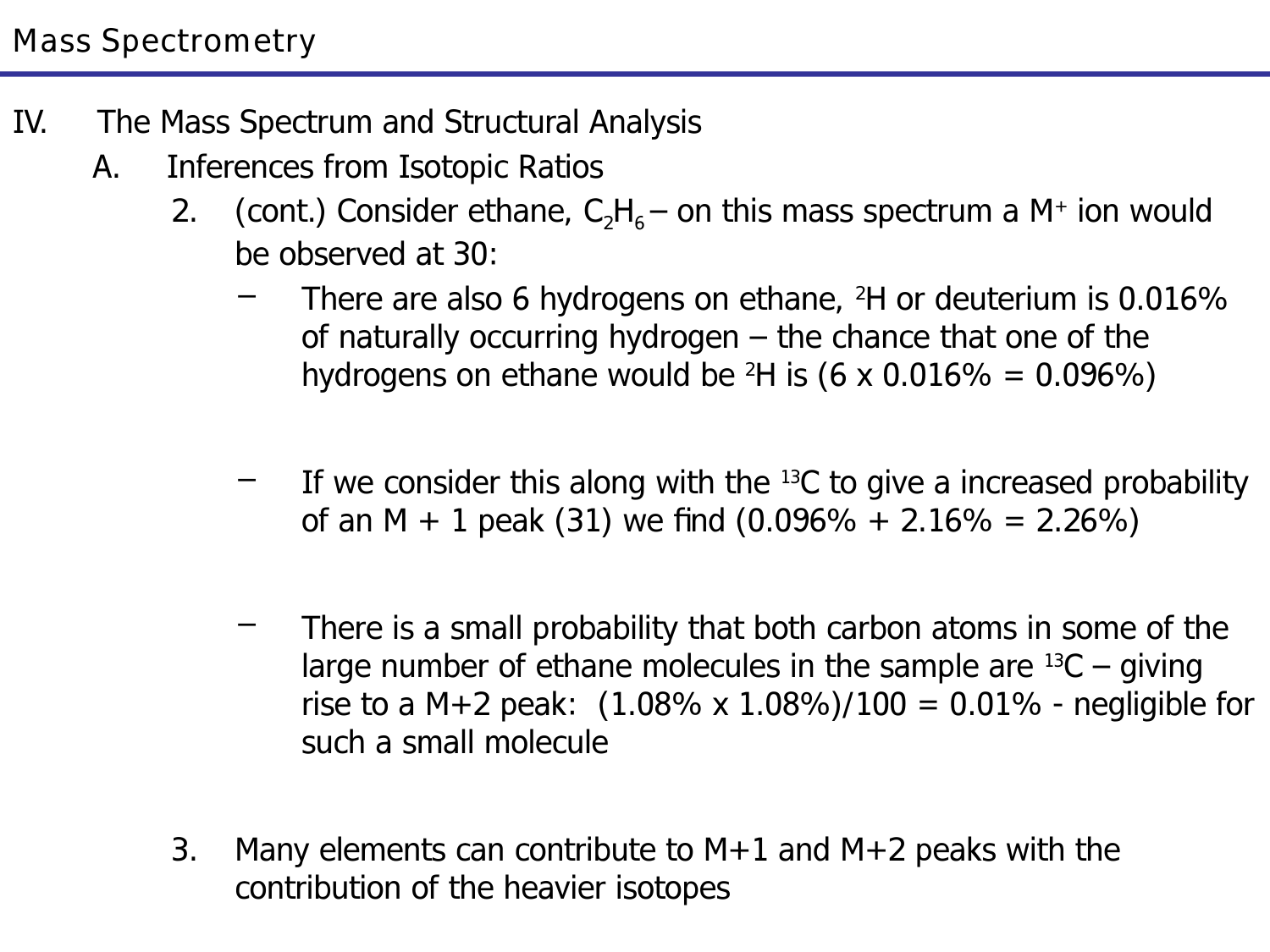

# Mass Spectrometry
The Mass Spectrum and Structural Analysis
Inferences from Isotopic Ratios
(cont.) Consider ethane, C2H6 – on this mass spectrum a M+ ion would be observed at 30:
There are also 6 hydrogens on ethane, 2H or deuterium is 0.016% of naturally occurring hydrogen – the chance that one of the hydrogens on ethane would be 2H is (6 x 0.016% = 0.096%)

If we consider this along with the 13C to give a increased probability of an M + 1 peak (31) we find (0.096% + 2.16% = 2.26%)

There is a small probability that both carbon atoms in some of the large number of ethane molecules in the sample are 13C – giving rise to a M+2 peak:  (1.08% x 1.08%)/100 = 0.01% - negligible for such a small molecule

Many elements can contribute to M+1 and M+2 peaks with the contribution of the heavier isotopes